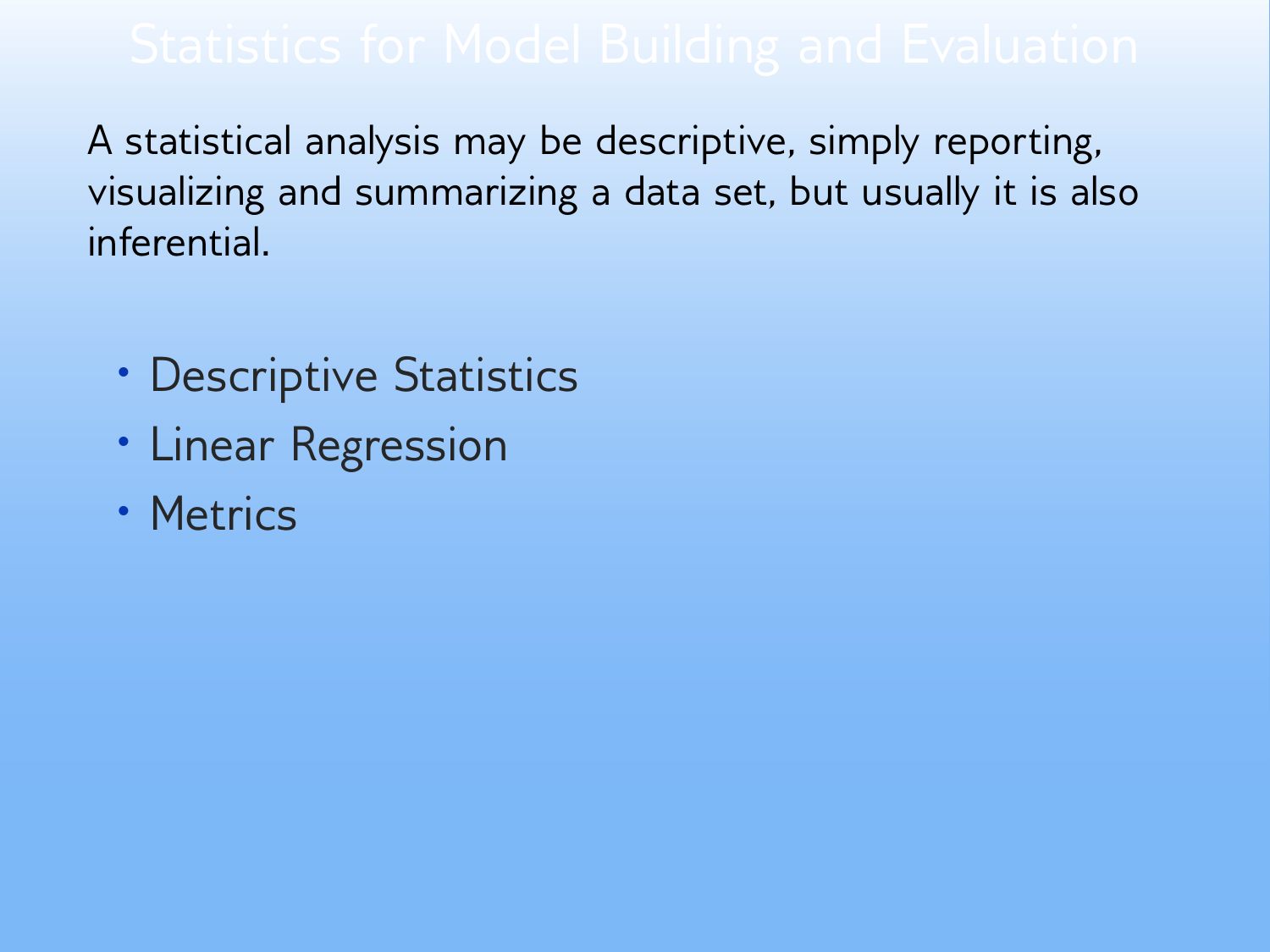

# Statistics for Model Building and Evaluation
A statistical analysis may be descriptive, simply reporting, visualizing and summarizing a data set, but usually it is also inferential.
Descriptive Statistics
Linear Regression
Metrics